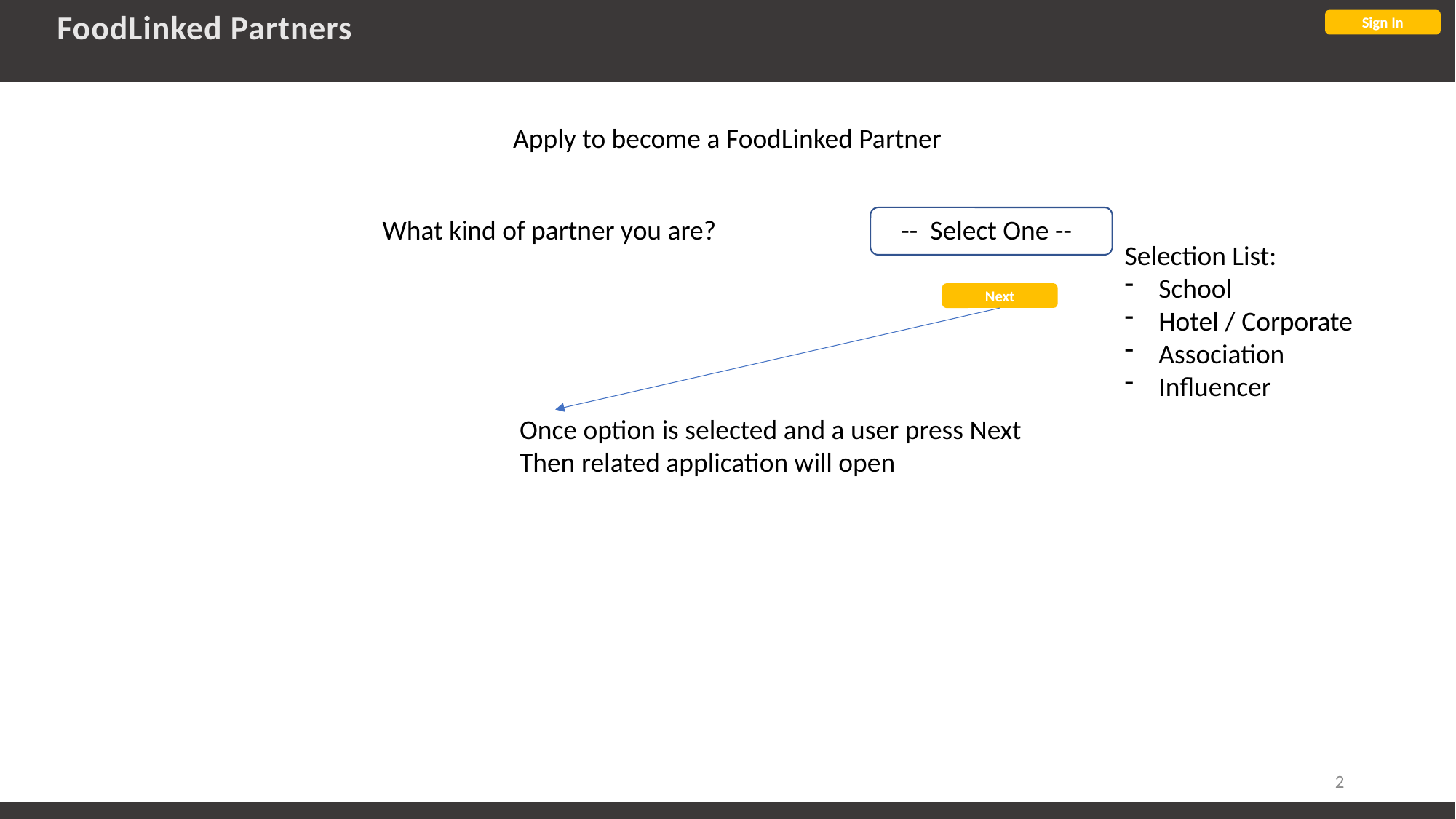

FoodLinked Partners
Sign In
Apply to become a FoodLinked Partner
What kind of partner you are?                              --  Select One --

Selection List:
School
Hotel / Corporate
Association
Influencer

Next
Once option is selected and a user press Next
Then related application will open
2